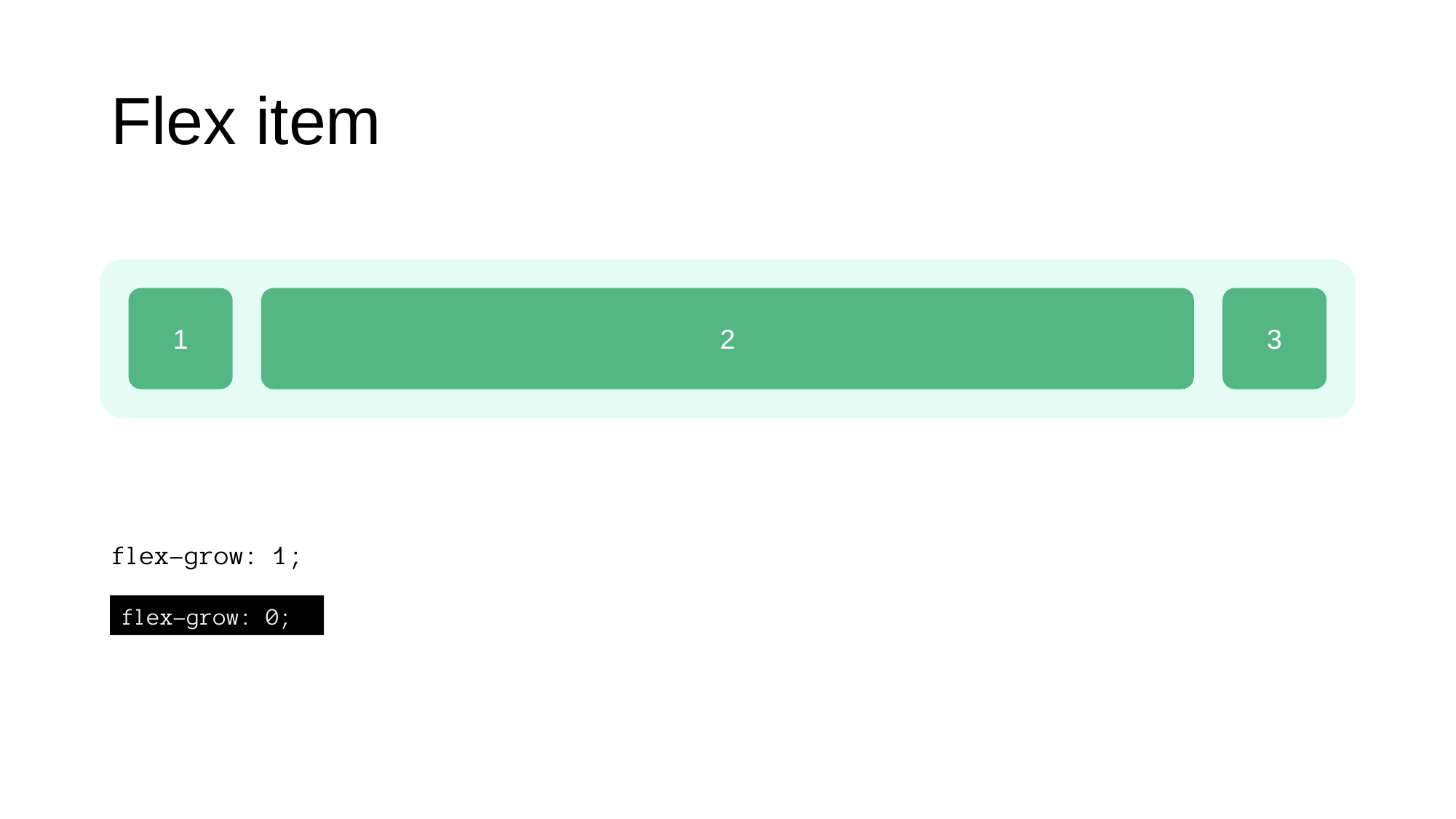

# Flex item

1
2
3
flex-grow: 1;
flex-grow: 0;